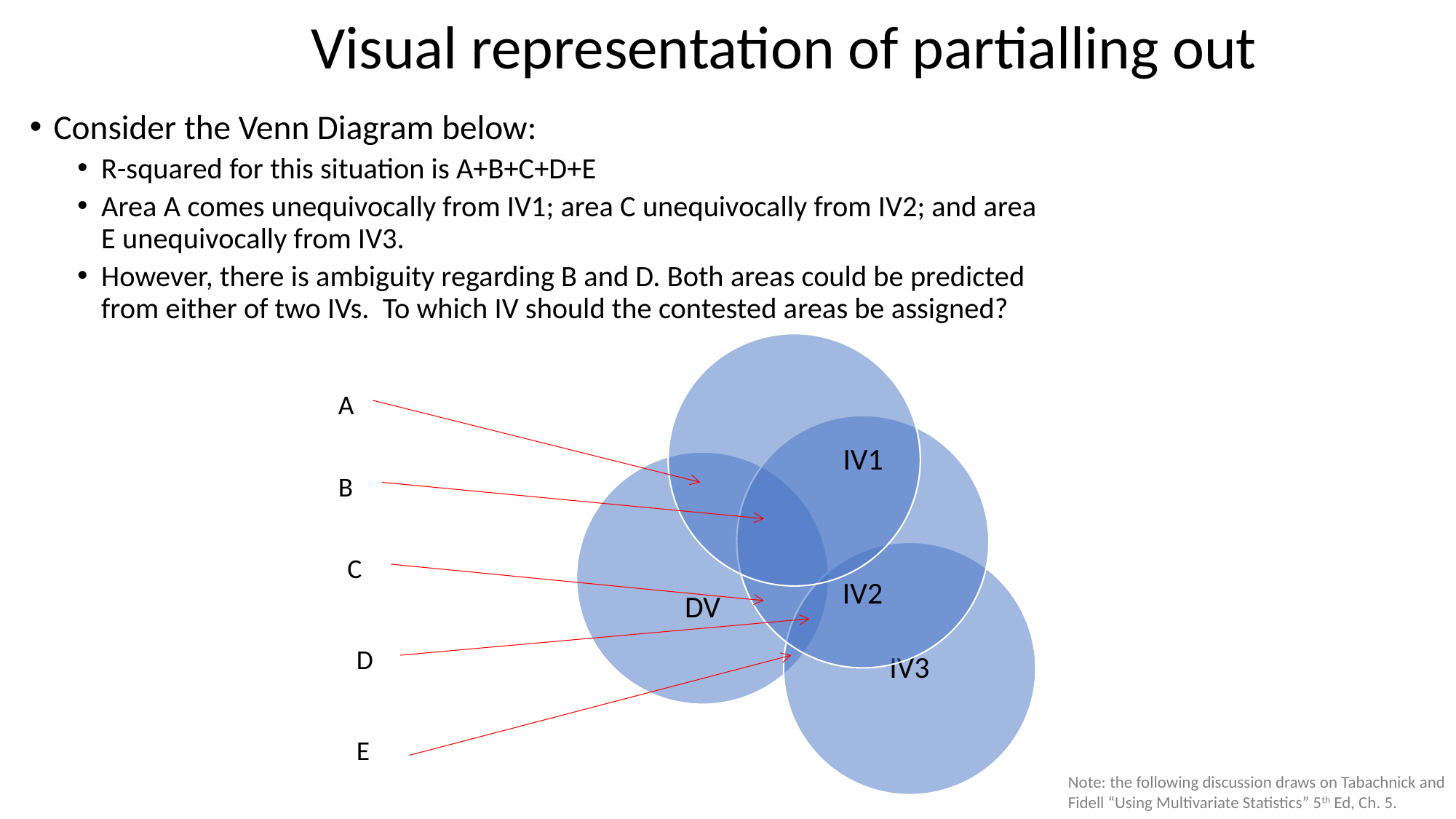

Visual representation of partialling out
Consider the Venn Diagram below:
R-squared for this situation is A+B+C+D+E
Area A comes unequivocally from IV1; area C unequivocally from IV2; and area E unequivocally from IV3.
However, there is ambiguity regarding B and D. Both areas could be predicted from either of two IVs.  To which IV should the contested areas be assigned?

DV
IV3
IV2
IV1
A
B
C
D
E
Note: the following discussion draws on Tabachnick and Fidell “Using Multivariate Statistics” 5th Ed, Ch. 5.